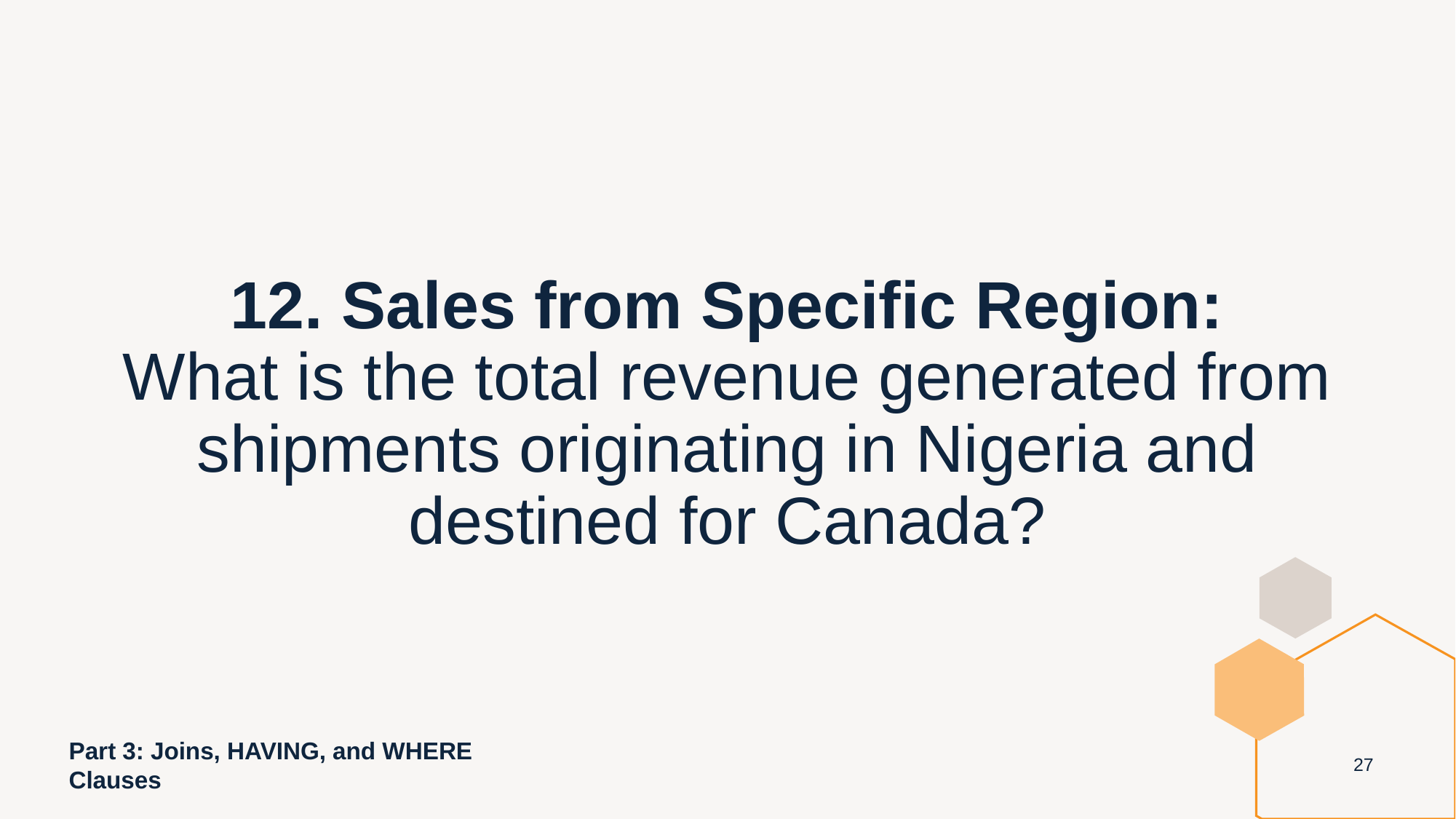

# 12. Sales from Specific Region: What is the total revenue generated from shipments originating in Nigeria and destined for Canada?
Part 3: Joins, HAVING, and WHERE Clauses
27